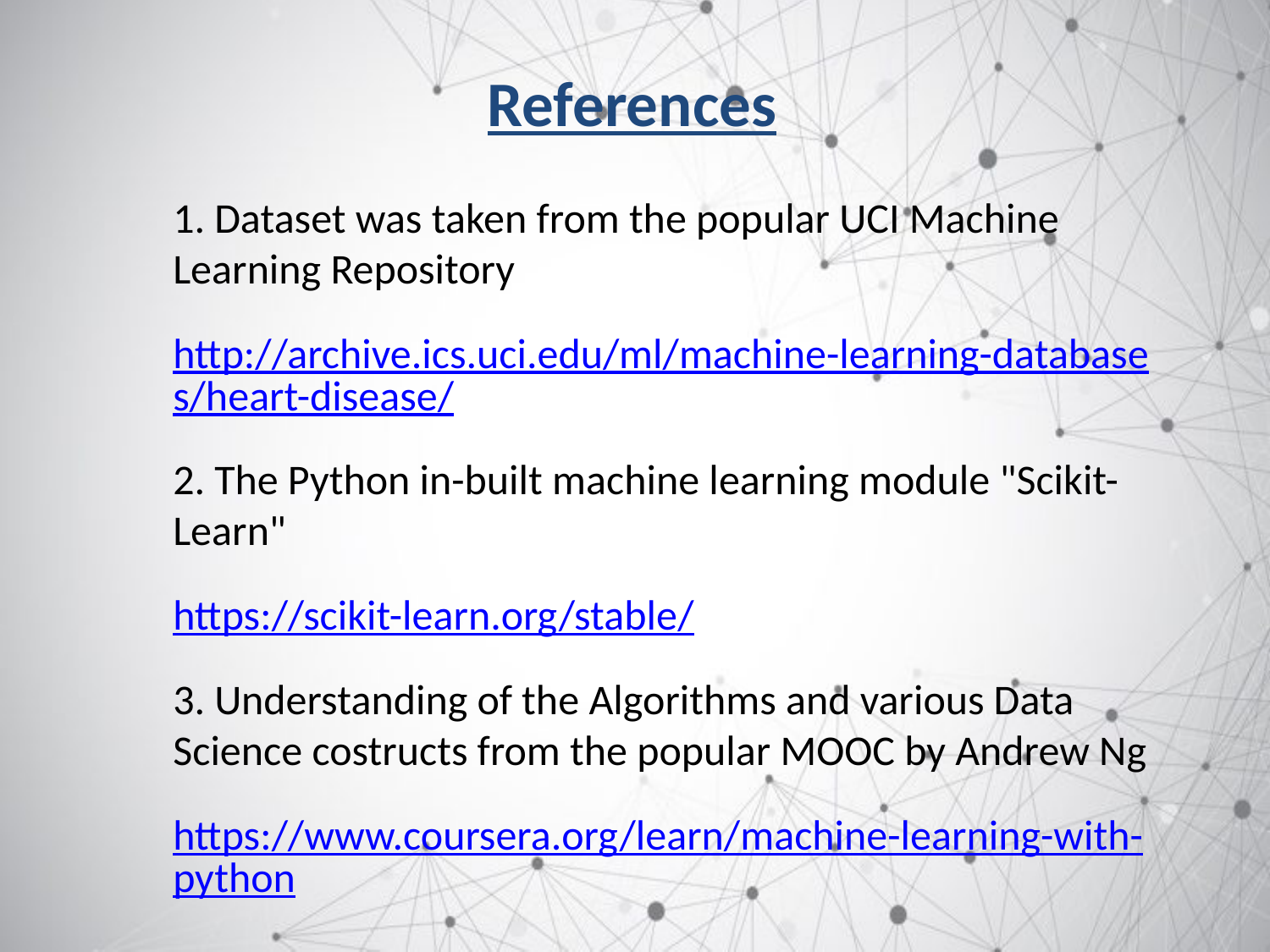

#
                                 References
1. Dataset was taken from the popular UCI Machine Learning Repository

http://archive.ics.uci.edu/ml/machine-learning-databases/heart-disease/

2. The Python in-built machine learning module "Scikit-Learn"

https://scikit-learn.org/stable/

3. Understanding of the Algorithms and various Data Science costructs from the popular MOOC by Andrew Ng

https://www.coursera.org/learn/machine-learning-with-python